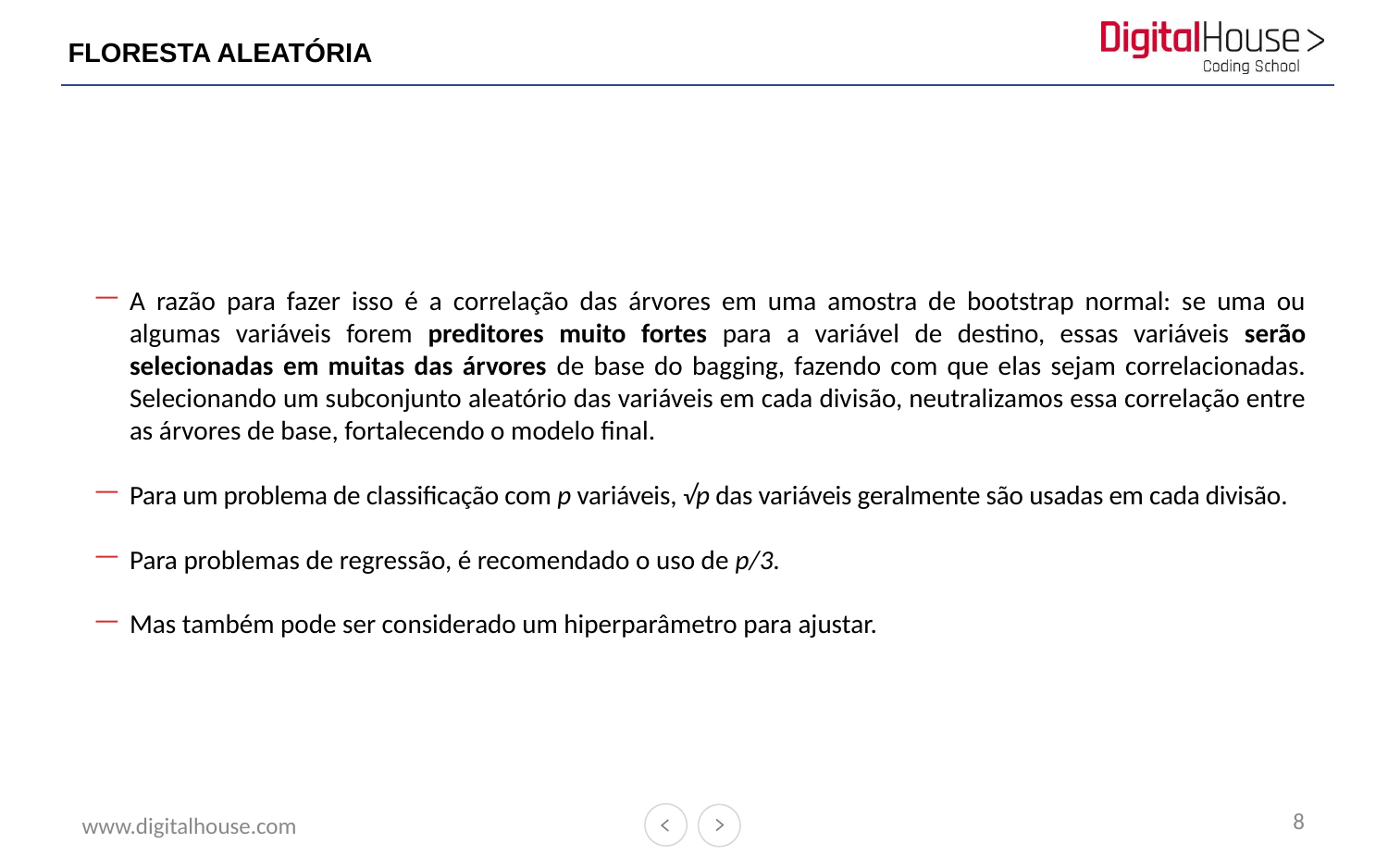

# FLORESTA ALEATÓRIA

A razão para fazer isso é a correlação das árvores em uma amostra de bootstrap normal: se uma ou algumas variáveis forem preditores muito fortes para a variável de destino, essas variáveis serão selecionadas em muitas das árvores de base do bagging, fazendo com que elas sejam correlacionadas. Selecionando um subconjunto aleatório das variáveis em cada divisão, neutralizamos essa correlação entre as árvores de base, fortalecendo o modelo final.

Para um problema de classificação com p variáveis, √p das variáveis geralmente são usadas em cada divisão.

Para problemas de regressão, é recomendado o uso de p/3.

Mas também pode ser considerado um hiperparâmetro para ajustar.

8